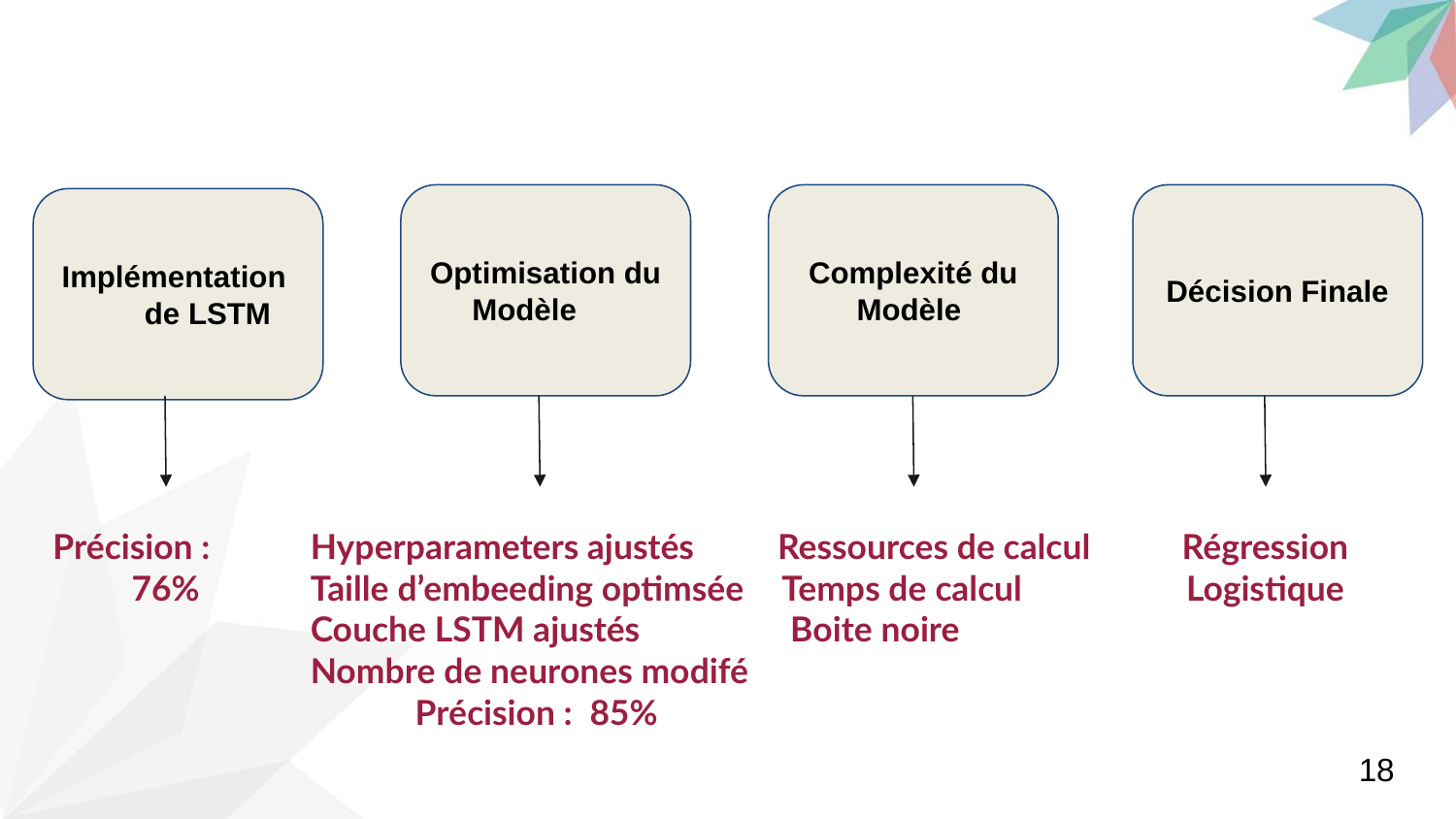

Optimisation du Modèle
Complexité du Modèle
Décision Finale
Implémentation          de LSTM
Précision :         76%
Hyperparameters ajustés
Taille d’embeeding optimsée
Couche LSTM ajustés
Nombre de neurones modifé
 Précision :  85%

Ressources de calcul
   Temps de calcul
    Boite noire

Régression Logistique
18
Hyperparamètres ajustés
Taille d'embedding optimisée
Couches LSTM ajustées
Nombre de neurones modifié

Précision :         76%